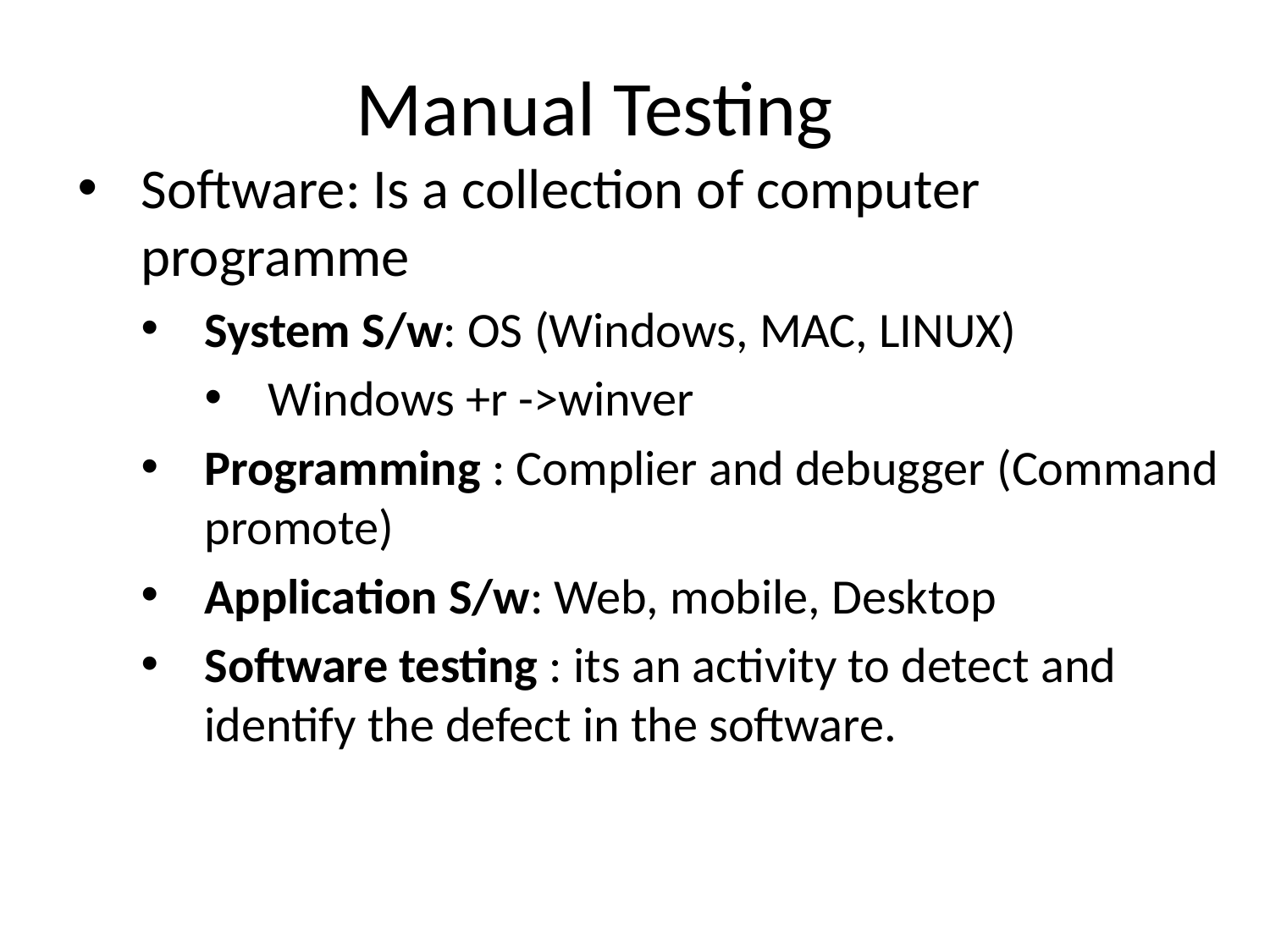

# Manual Testing
Software: Is a collection of computer 	programme
System S/w: OS (Windows, MAC, LINUX)
Windows +r ->winver
Programming : Complier and debugger (Command promote)
Application S/w: Web, mobile, Desktop
Software testing : its an activity to detect and identify the defect in the software.